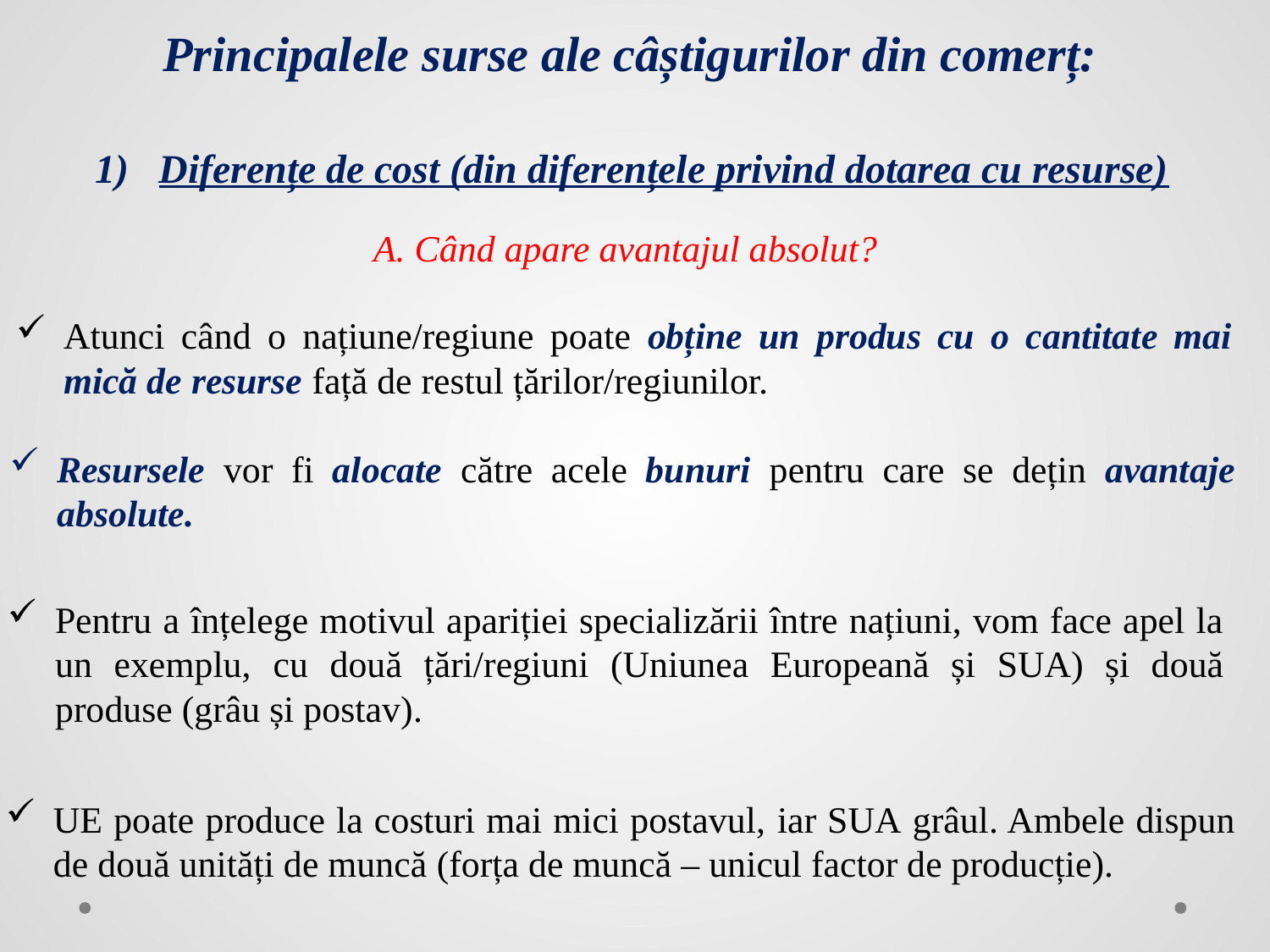

Principalele surse ale câștigurilor din comerț:
Diferențe de cost (din diferențele privind dotarea cu resurse)
A. Când apare avantajul absolut?
Atunci când o națiune/regiune poate obține un produs cu o cantitate mai mică de resurse față de restul țărilor/regiunilor.
Resursele vor fi alocate către acele bunuri pentru care se dețin avantaje absolute.
Pentru a înțelege motivul apariției specializării între națiuni, vom face apel la un exemplu, cu două țări/regiuni (Uniunea Europeană și SUA) și două produse (grâu și postav).
UE poate produce la costuri mai mici postavul, iar SUA grâul. Ambele dispun de două unități de muncă (forța de muncă – unicul factor de producție).